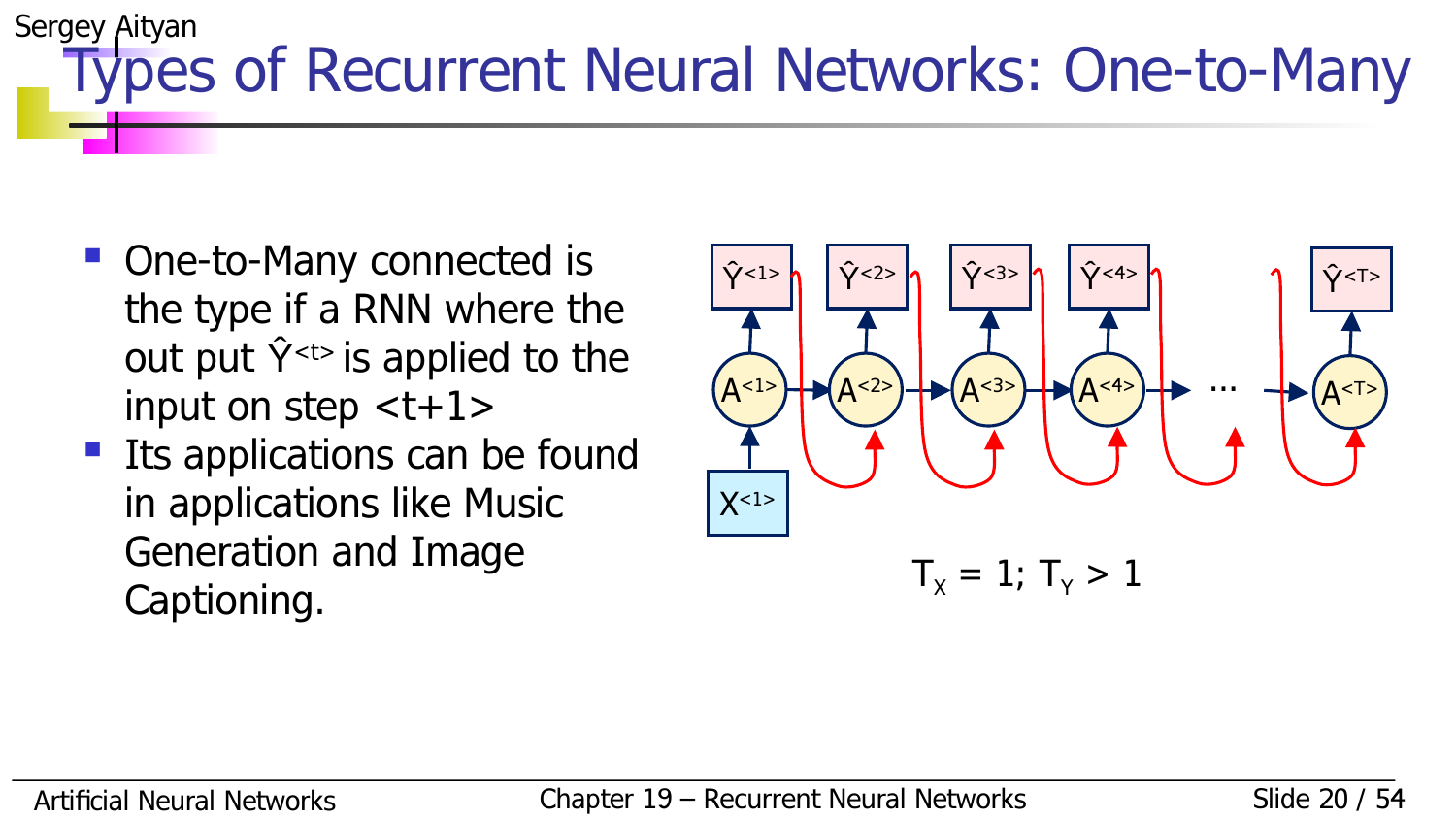

# Types of Recurrent Neural Networks: One-to-Many
One-to-Many connected is the type if a RNN where the out put Ŷ<t> is applied to the input on step <t+1>
Its applications can be found in applications like Music Generation and Image Captioning.
Ŷ<1>
A<1>
X<1>
Ŷ<2>
A<2>
Ŷ<3>
A<3>
Ŷ<4>
A<4>
Ŷ<T>
A<T>
…

TX = 1; TY > 1